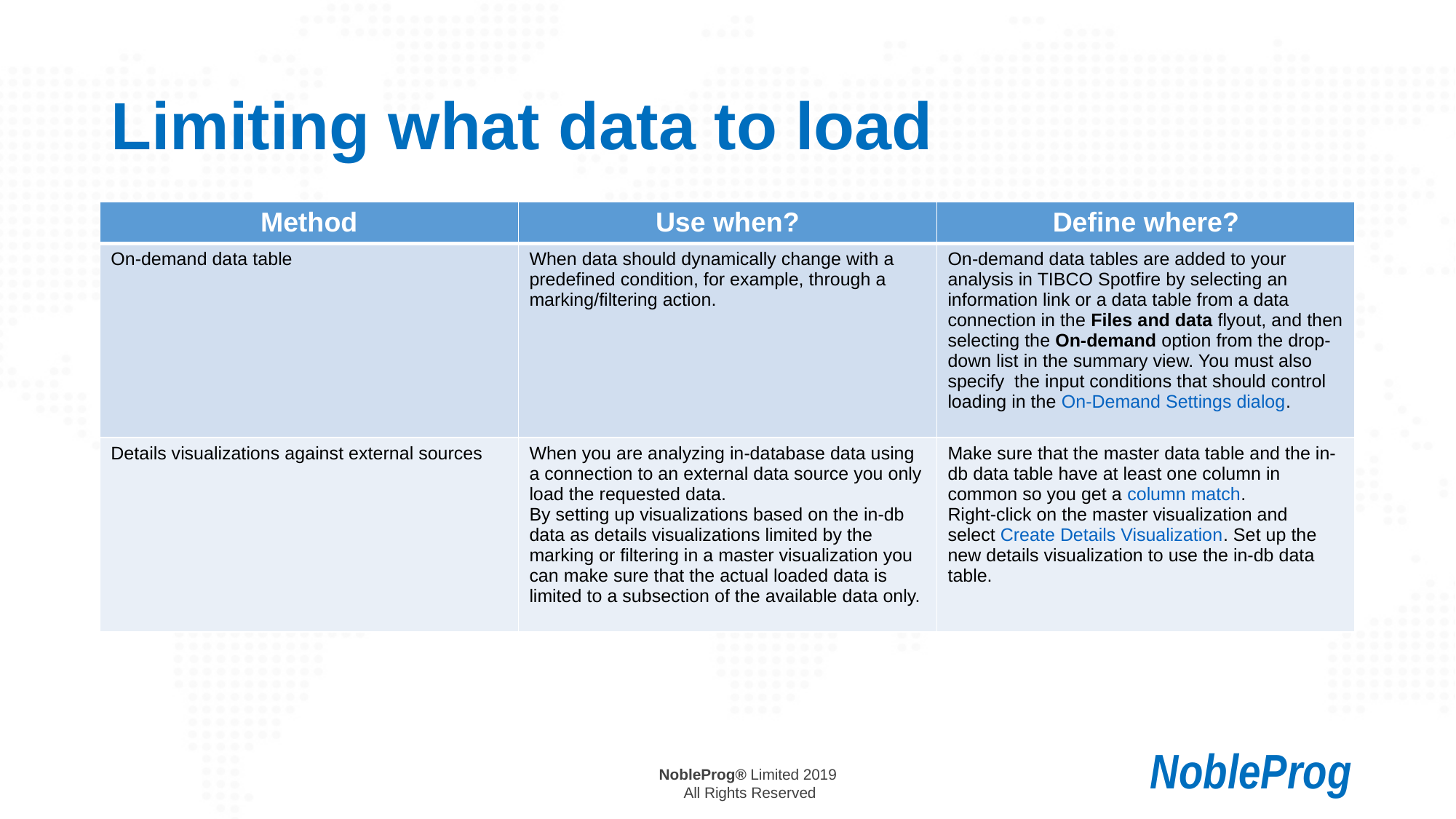

# Limiting what data to load
| Method | Use when? | Define where? |
| --- | --- | --- |
| On-demand data table | When data should dynamically change with a predefined condition, for example, through a marking/filtering action. | On-demand data tables are added to your analysis in TIBCO Spotfire by selecting an information link or a data table from a data connection in the Files and data flyout, and then selecting the On-demand option from the drop-down list in the summary view. You must also specify  the input conditions that should control loading in the On-Demand Settings dialog. |
| Details visualizations against external sources | When you are analyzing in-database data using a connection to an external data source you only load the requested data. By setting up visualizations based on the in-db data as details visualizations limited by the marking or filtering in a master visualization you can make sure that the actual loaded data is limited to a subsection of the available data only. | Make sure that the master data table and the in-db data table have at least one column in common so you get a column match. Right-click on the master visualization and select Create Details Visualization. Set up the new details visualization to use the in-db data table. |